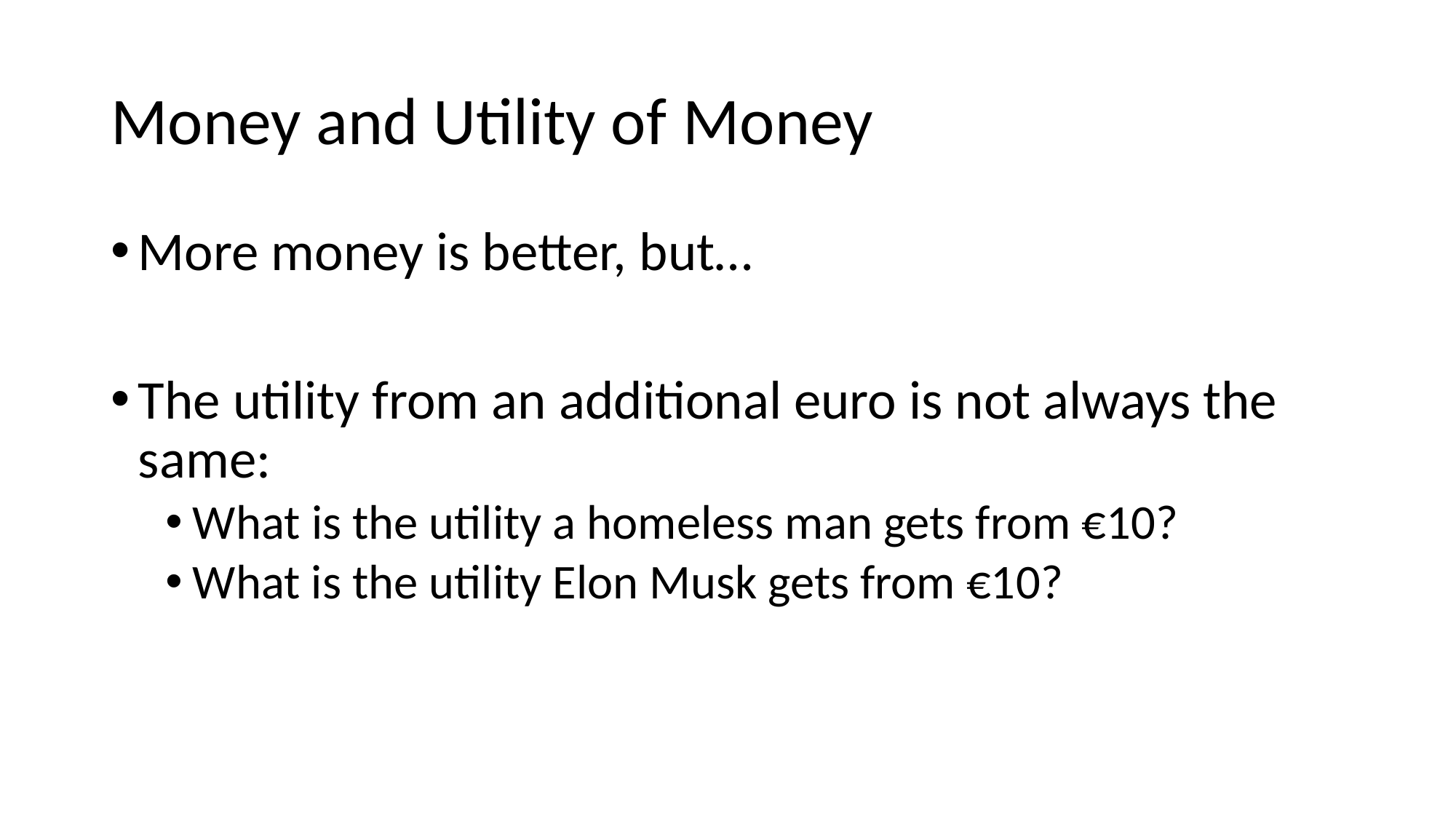

# Money and Utility of Money
More money is better, but…

The utility from an additional euro is not always the same:
What is the utility a homeless man gets from €10?
What is the utility Elon Musk gets from €10?